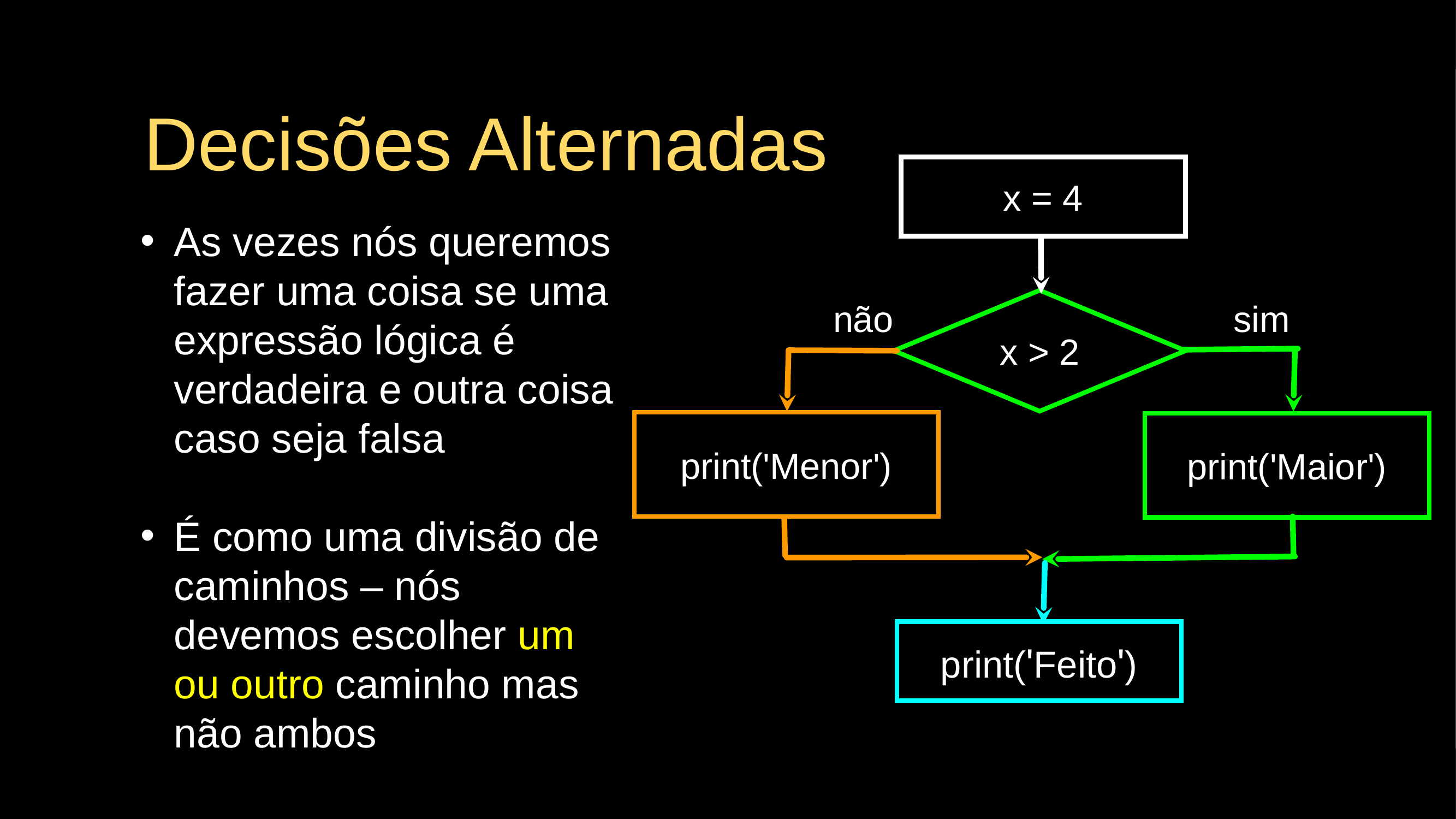

# Decisões Alternadas
x = 4
As vezes nós queremos fazer uma coisa se uma expressão lógica é verdadeira e outra coisa caso seja falsa

É como uma divisão de caminhos – nós devemos escolher um ou outro caminho mas não ambos
x > 2
não
sim
print('Menor')
print('Maior')
print('Feito')